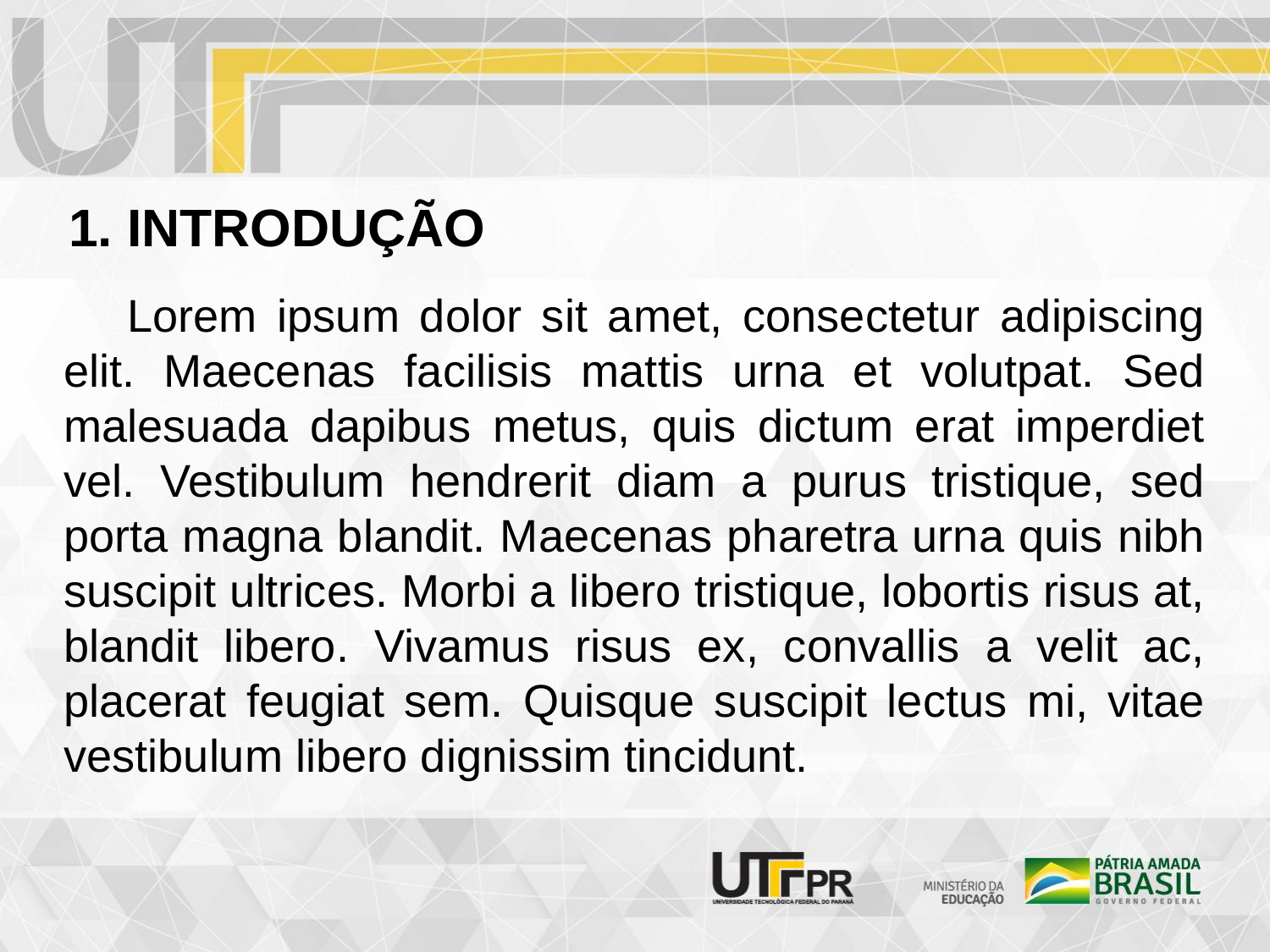

# INTRODUÇÃO
Lorem ipsum dolor sit amet, consectetur adipiscing elit. Maecenas facilisis mattis urna et volutpat. Sed malesuada dapibus metus, quis dictum erat imperdiet vel. Vestibulum hendrerit diam a purus tristique, sed porta magna blandit. Maecenas pharetra urna quis nibh suscipit ultrices. Morbi a libero tristique, lobortis risus at, blandit libero. Vivamus risus ex, convallis a velit ac, placerat feugiat sem. Quisque suscipit lectus mi, vitae vestibulum libero dignissim tincidunt.